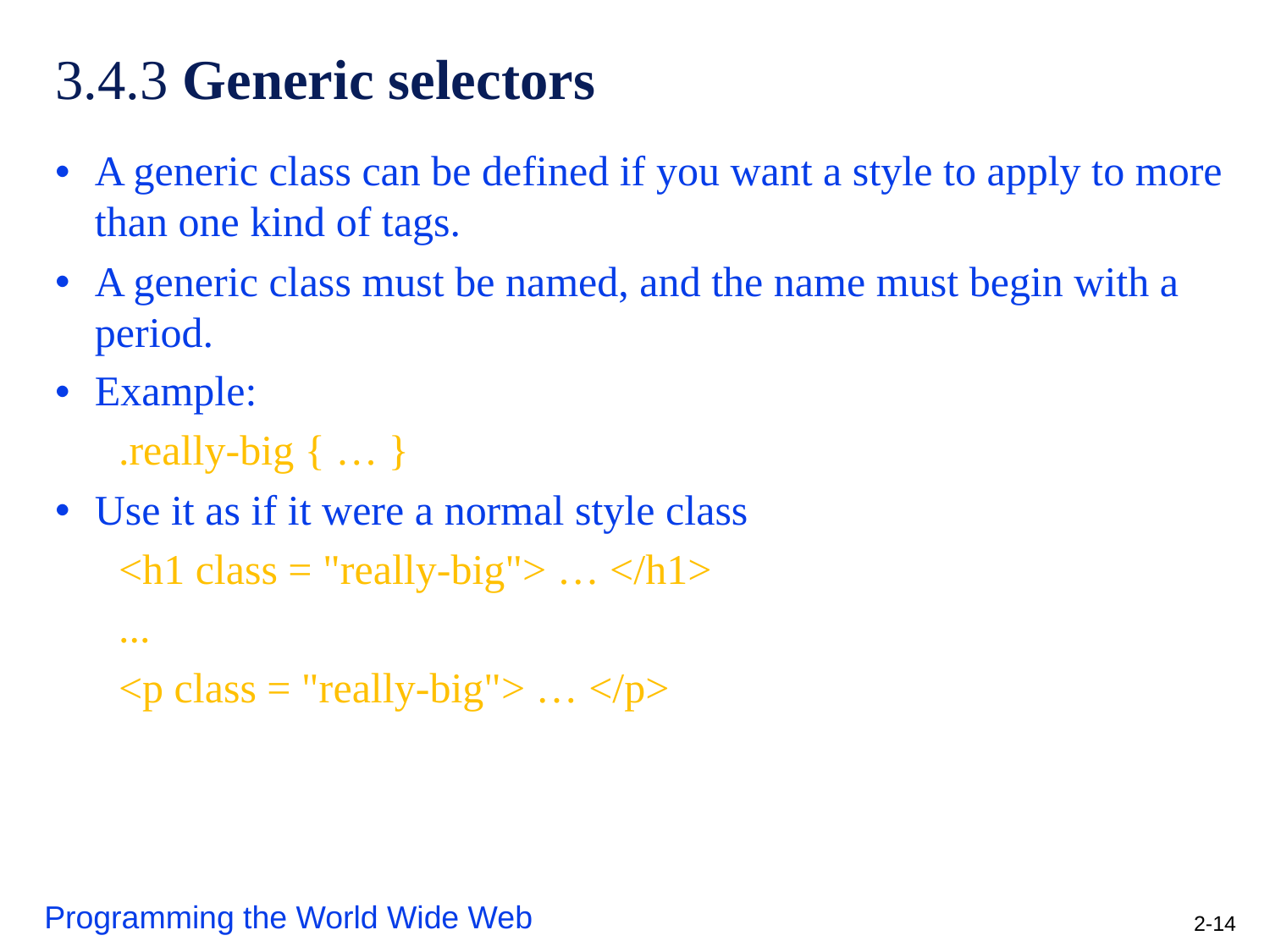

# 3.4.3 Generic selectors
A generic class can be defined if you want a style to apply to more than one kind of tags.
A generic class must be named, and the name must begin with a period.
Example:
.really-big { … }
Use it as if it were a normal style class
<h1 class = "really-big"> … </h1>
...
<p class = "really-big"> … </p>